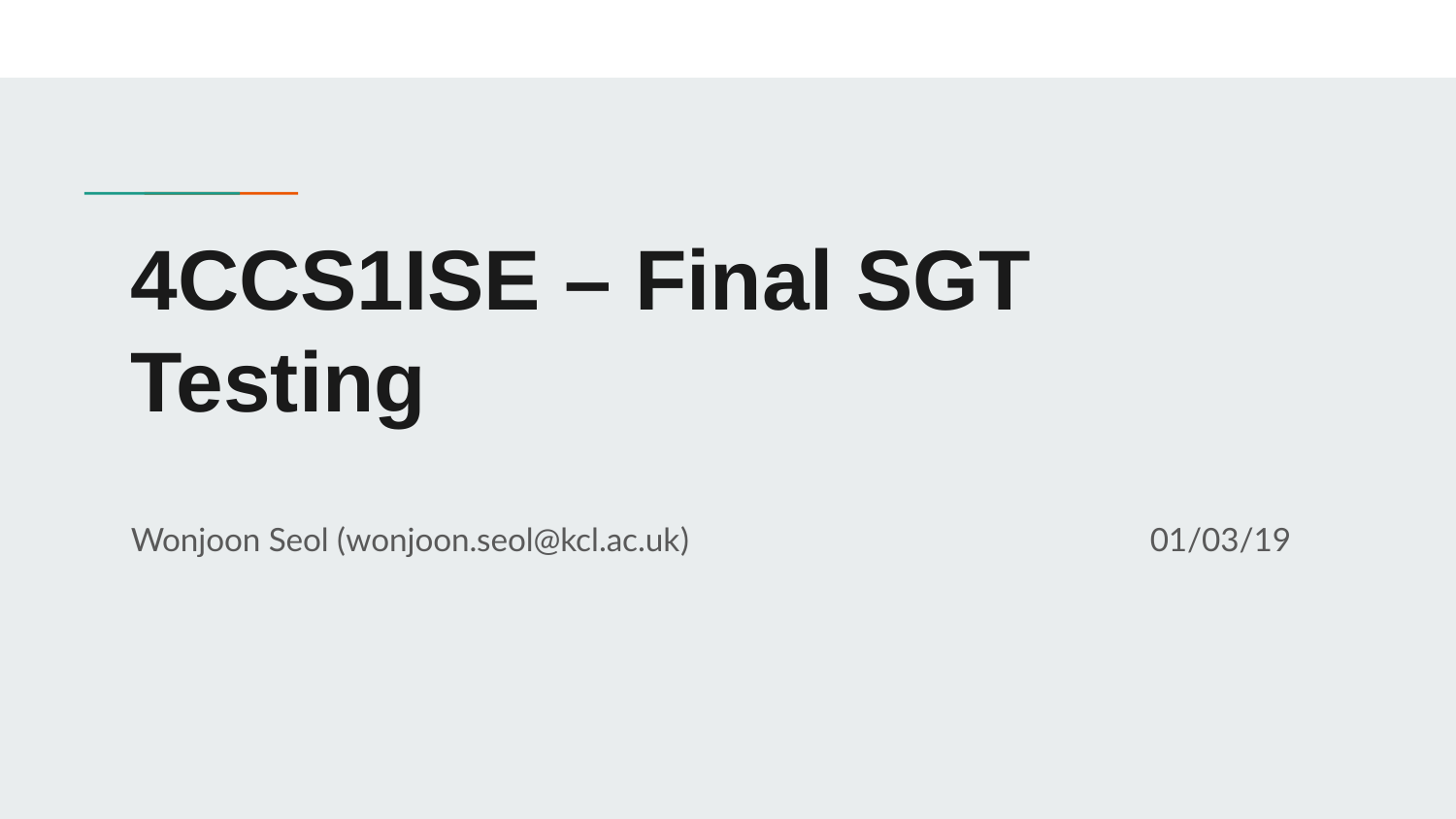

# 4CCS1ISE – Final SGT
Testing
Wonjoon Seol (wonjoon.seol@kcl.ac.uk) 				01/03/19